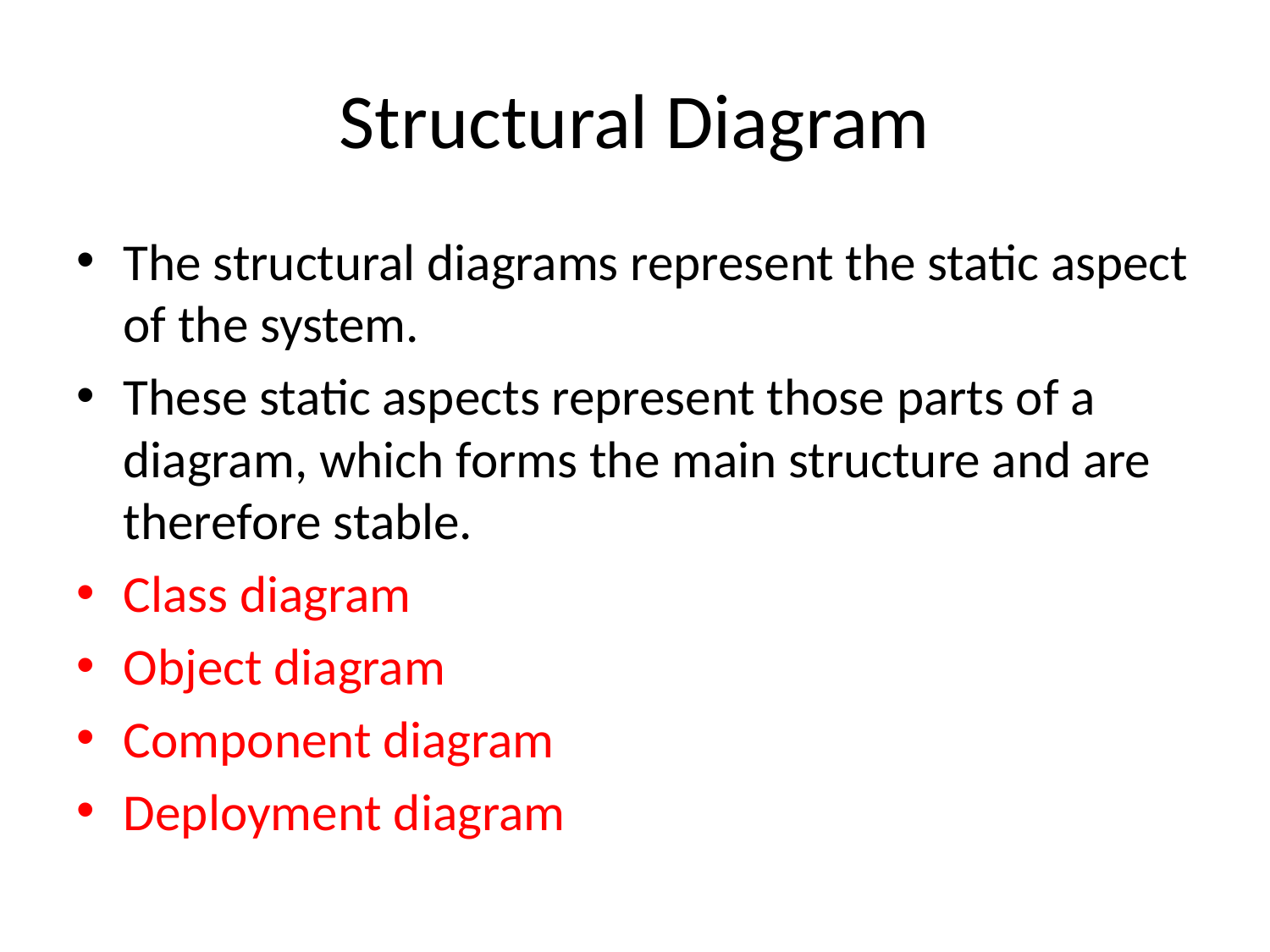

# Structural Diagram
The structural diagrams represent the static aspect of the system.
These static aspects represent those parts of a diagram, which forms the main structure and are therefore stable.
Class diagram
Object diagram
Component diagram
Deployment diagram